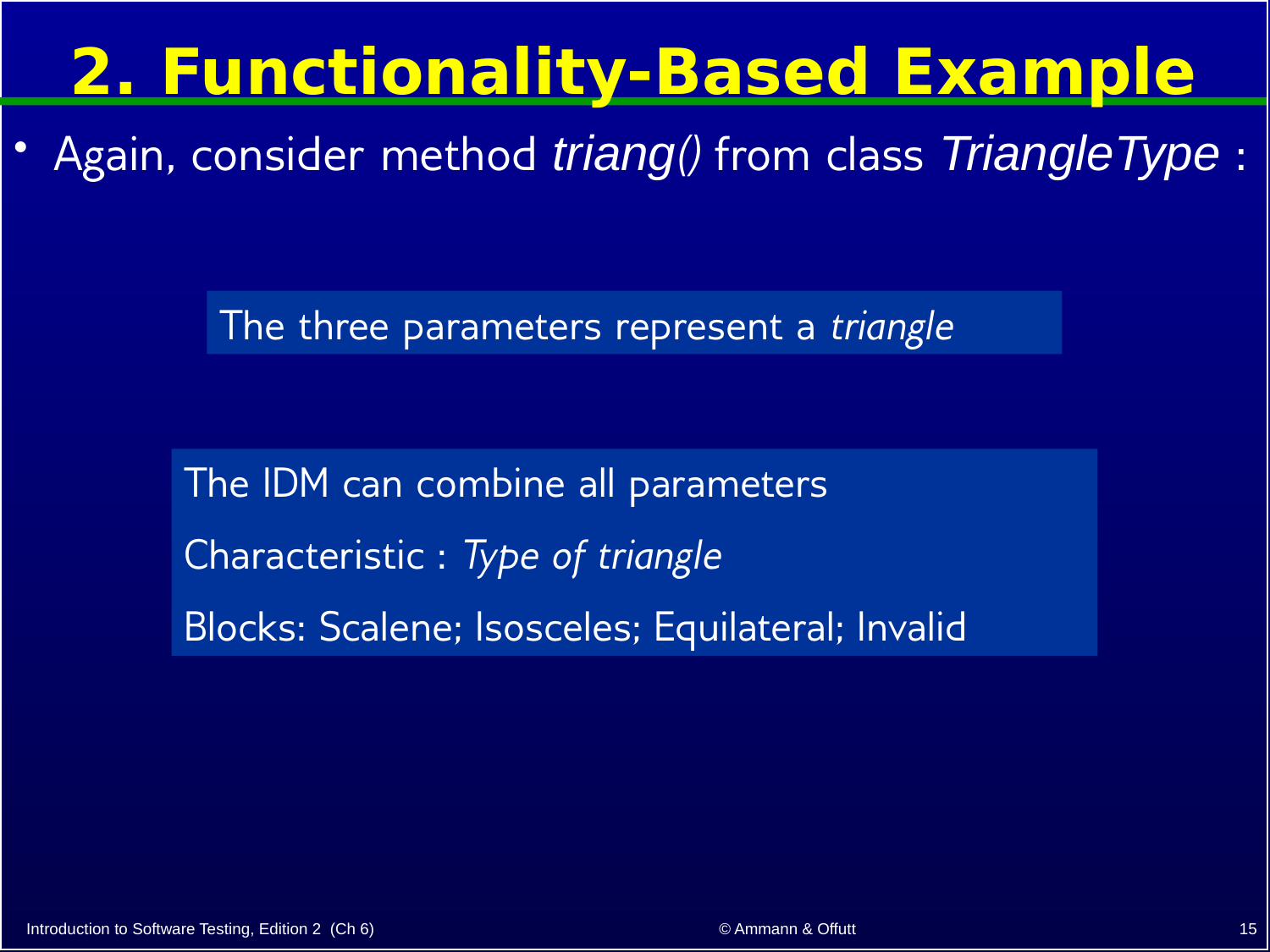

# 2. Functionality-Based Example
Again, consider method triang() from class TriangleType :
The three parameters represent a triangle
The IDM can combine all parameters
Characteristic : Type of triangle
Blocks: Scalene; Isosceles; Equilateral; Invalid
15
© Ammann & Offutt
Introduction to Software Testing, Edition 2  (Ch 6)